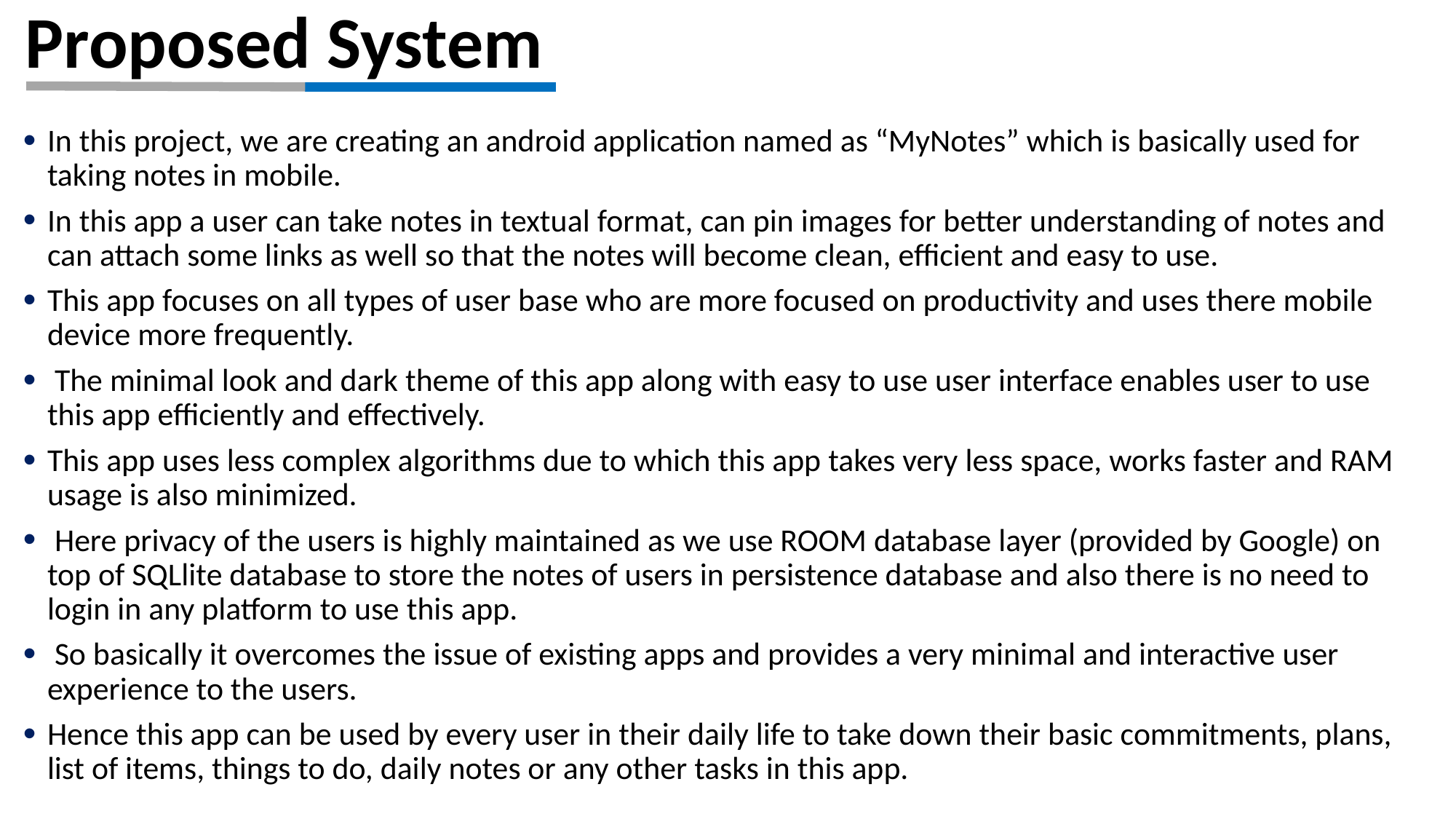

# Proposed System
In this project, we are creating an android application named as “MyNotes” which is basically used for taking notes in mobile.
In this app a user can take notes in textual format, can pin images for better understanding of notes and can attach some links as well so that the notes will become clean, efficient and easy to use.
This app focuses on all types of user base who are more focused on productivity and uses there mobile device more frequently.
 The minimal look and dark theme of this app along with easy to use user interface enables user to use this app efficiently and effectively.
This app uses less complex algorithms due to which this app takes very less space, works faster and RAM usage is also minimized.
 Here privacy of the users is highly maintained as we use ROOM database layer (provided by Google) on top of SQLlite database to store the notes of users in persistence database and also there is no need to login in any platform to use this app.
 So basically it overcomes the issue of existing apps and provides a very minimal and interactive user experience to the users.
Hence this app can be used by every user in their daily life to take down their basic commitments, plans, list of items, things to do, daily notes or any other tasks in this app.